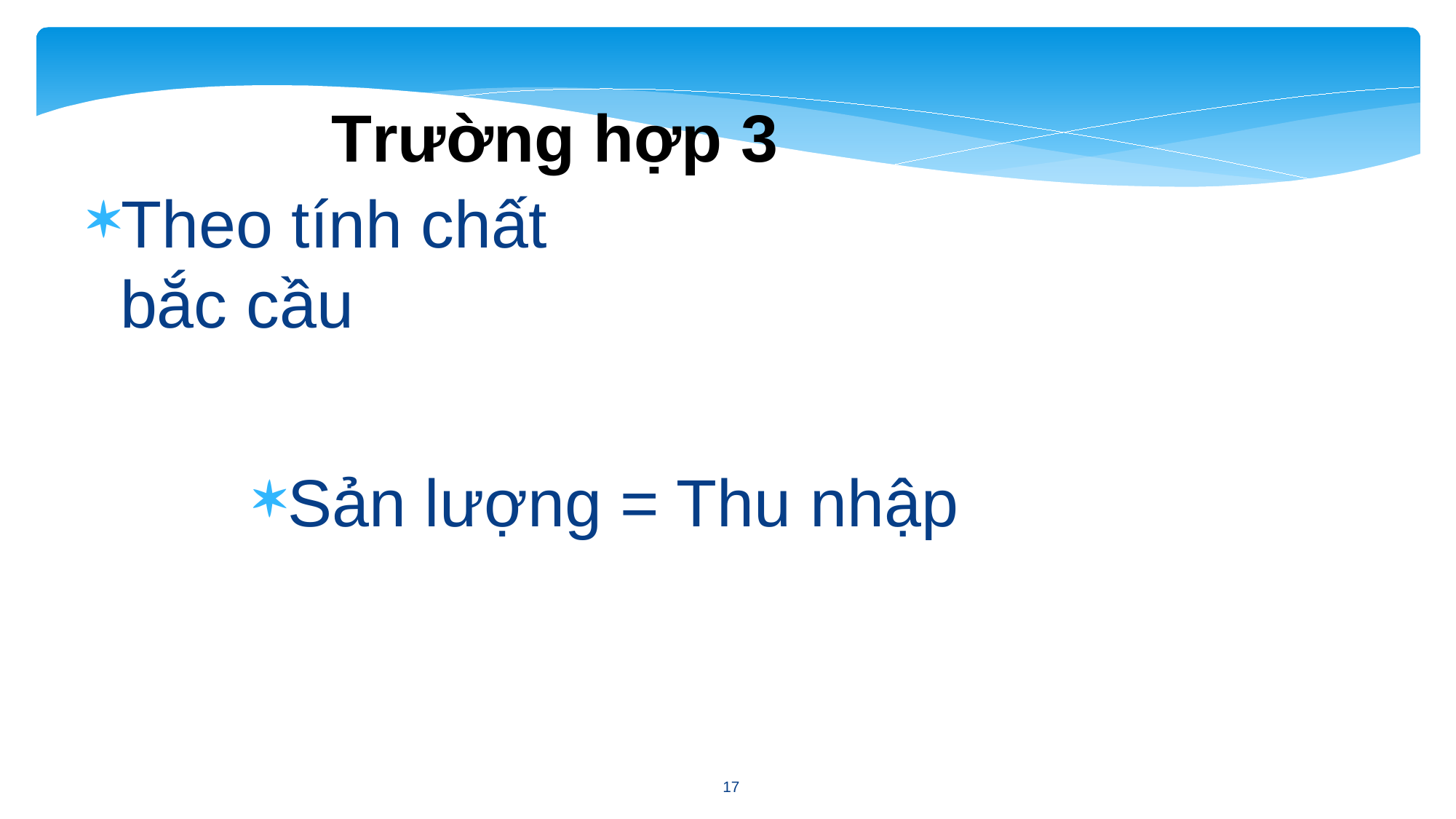

Trường hợp 3
Theo tính chất bắc cầu
Sản lượng = Thu nhập
17